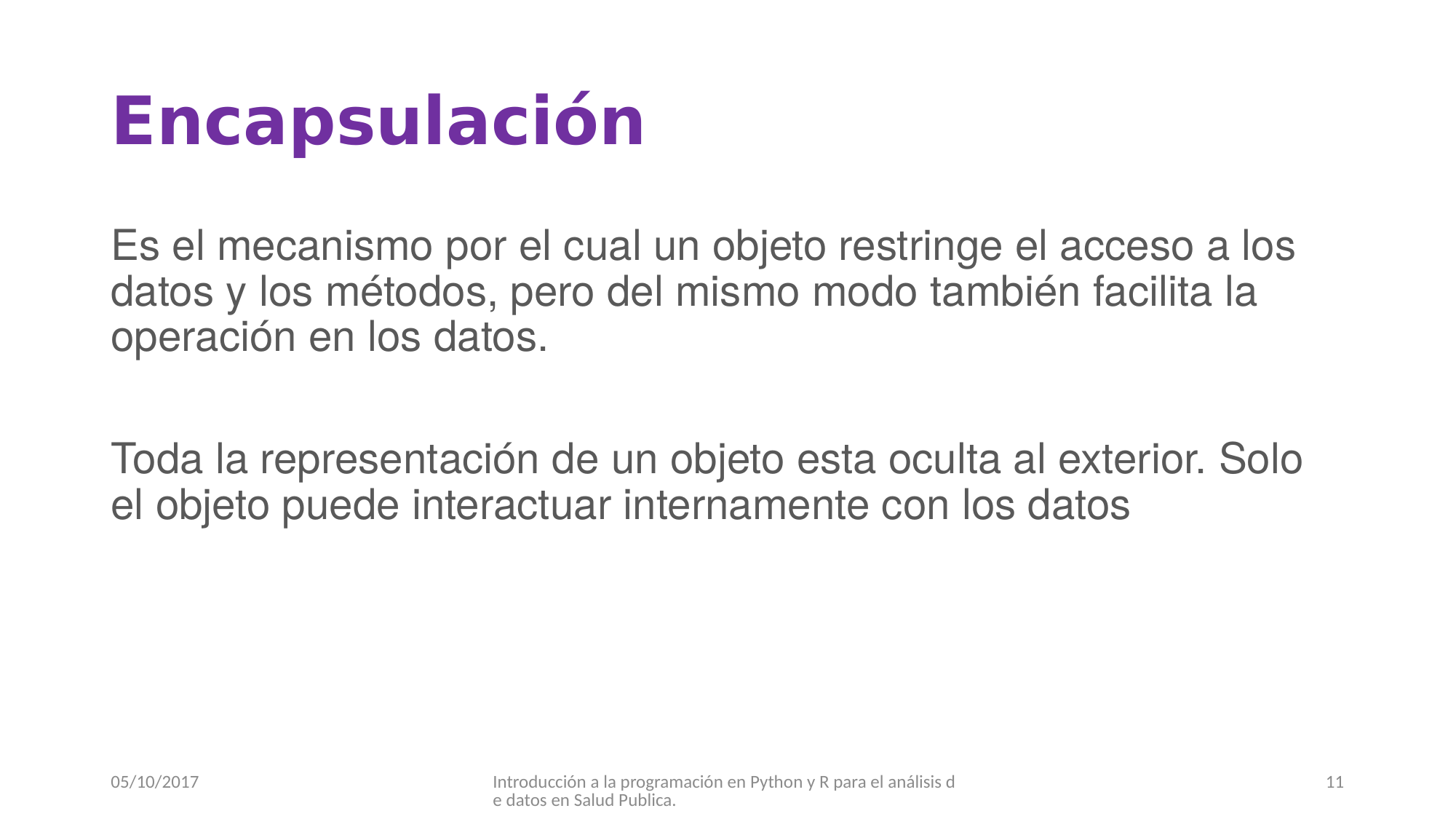

# Encapsulación
Es el mecanismo por el cual un objeto restringe el acceso a los datos y los métodos, pero del mismo modo también facilita la operación en los datos.

Toda la representación de un objeto esta oculta al exterior. Solo el objeto puede interactuar internamente con los datos

05/10/2017
Introducción a la programación en Python y R para el análisis de datos en Salud Publica.
11